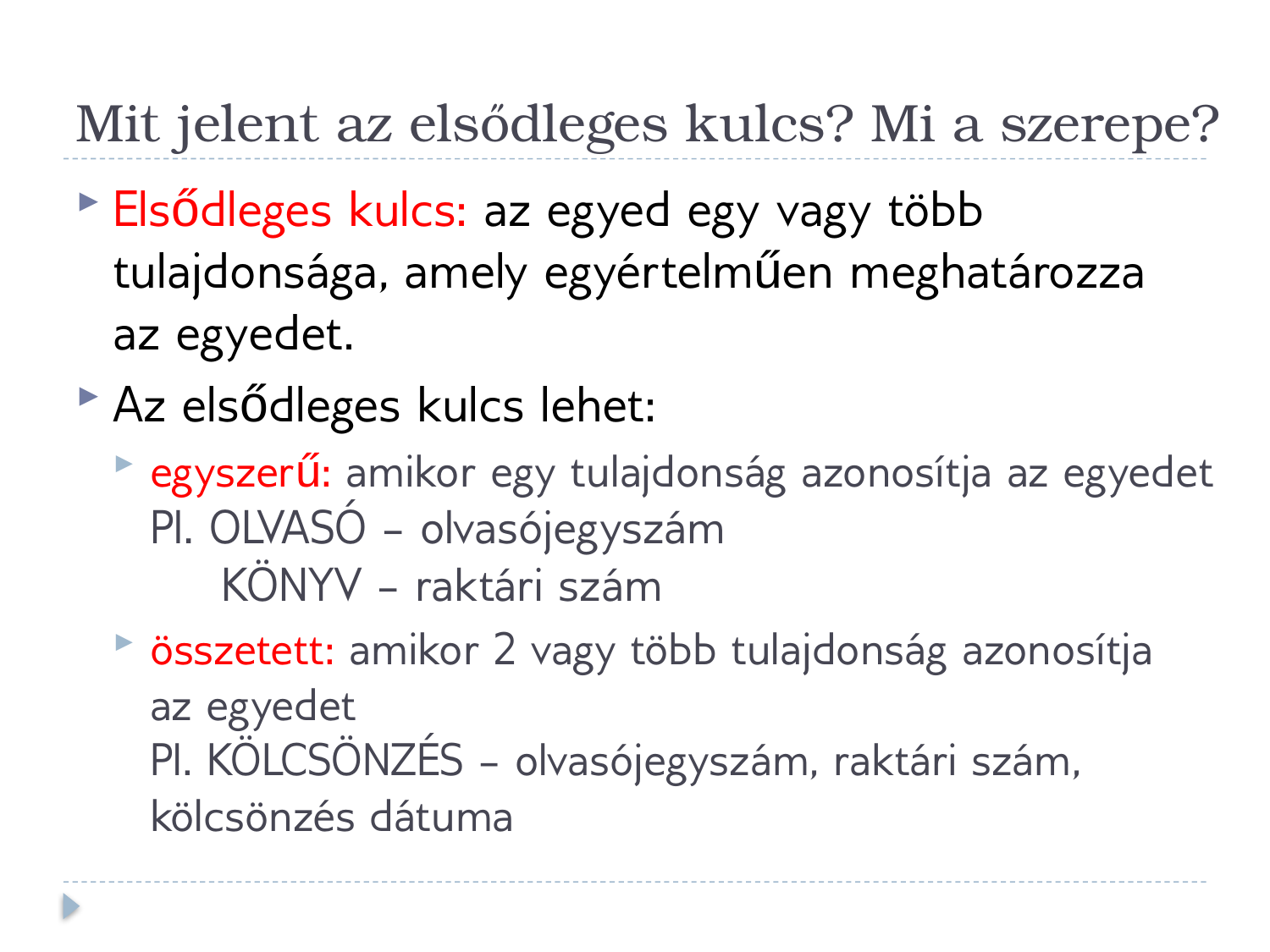

# Mit jelent az elsődleges kulcs? Mi a szerepe?
Elsődleges kulcs: az egyed egy vagy több tulajdonsága, amely egyértelműen meghatározza
az egyedet.
Az elsődleges kulcs lehet:
egyszerű: amikor egy tulajdonság azonosítja az egyedet
Pl. OLVASÓ – olvasójegyszám
     KÖNYV – raktári szám
összetett: amikor 2 vagy több tulajdonság azonosítja
az egyedet
Pl. KÖLCSÖNZÉS – olvasójegyszám, raktári szám, kölcsönzés dátuma